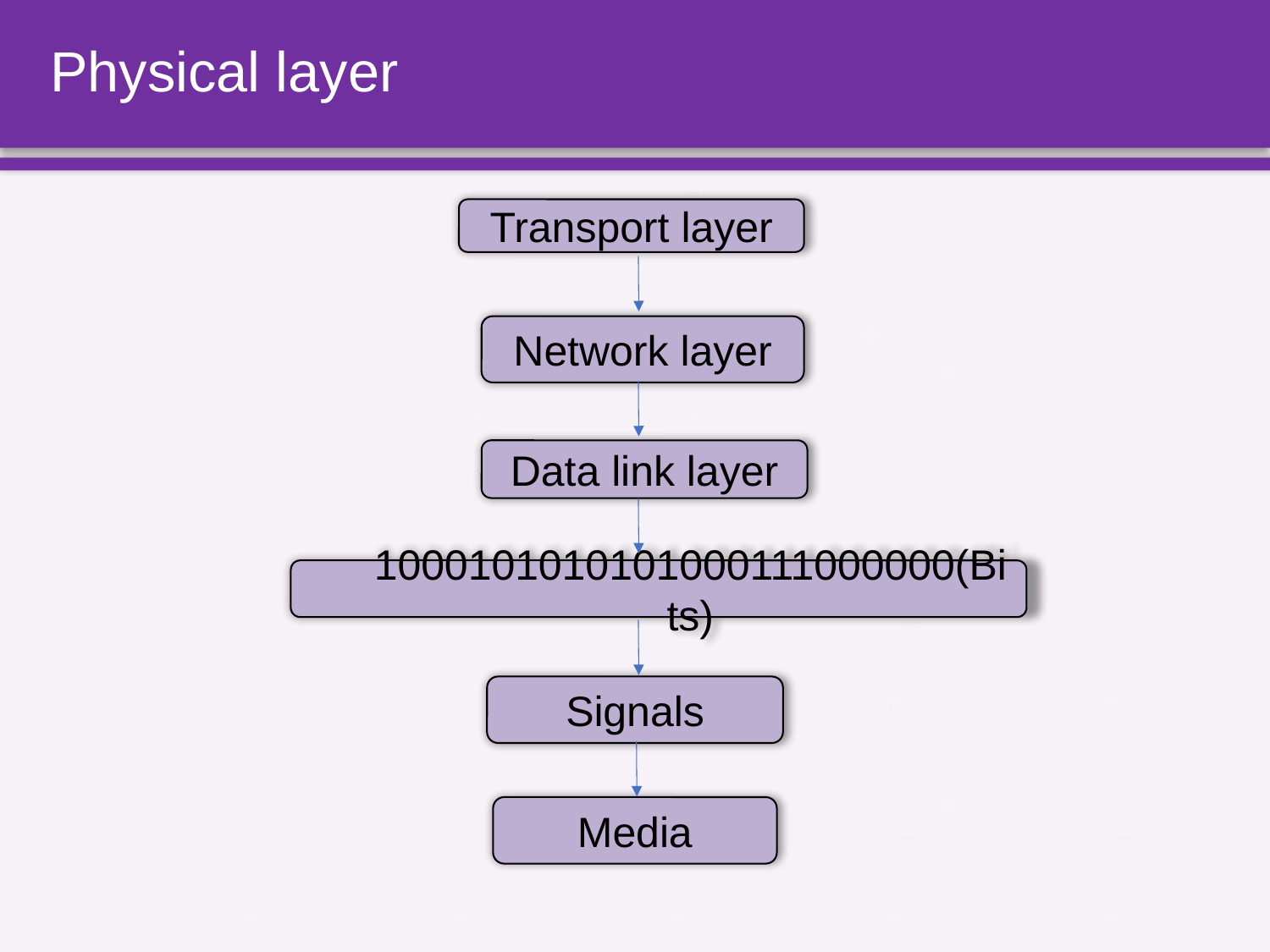

# Physical layer
Transport layer
Network layer
Data link layer
1000101010101000111000000(Bits)
Signals
Media